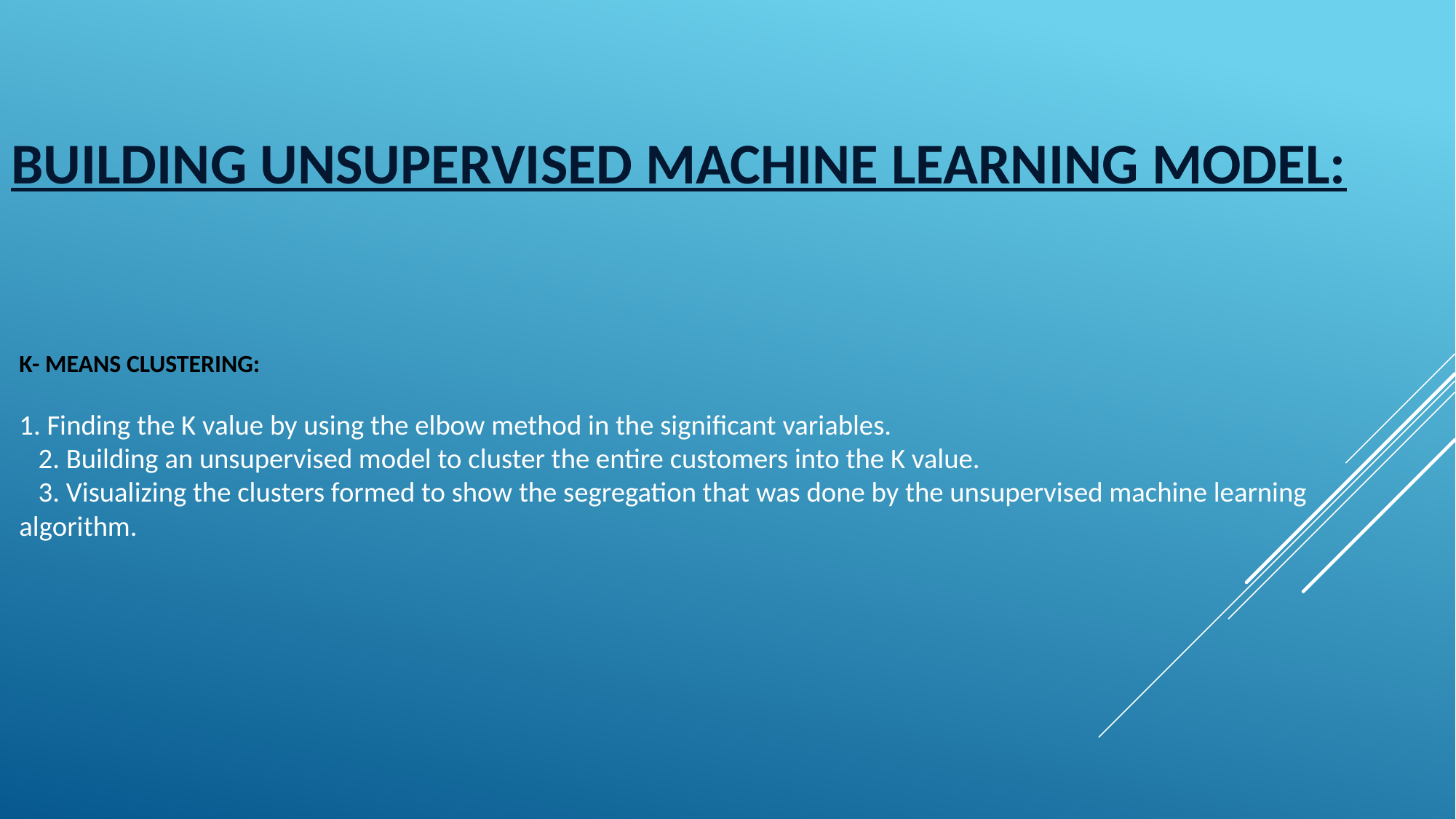

Building Unsupervised machine learning model:

# K- MEANS CLUSTERING: 1. Finding the K value by using the elbow method in the significant variables. 2. Building an unsupervised model to cluster the entire customers into the K value. 3. Visualizing the clusters formed to show the segregation that was done by the unsupervised machine learning algorithm.